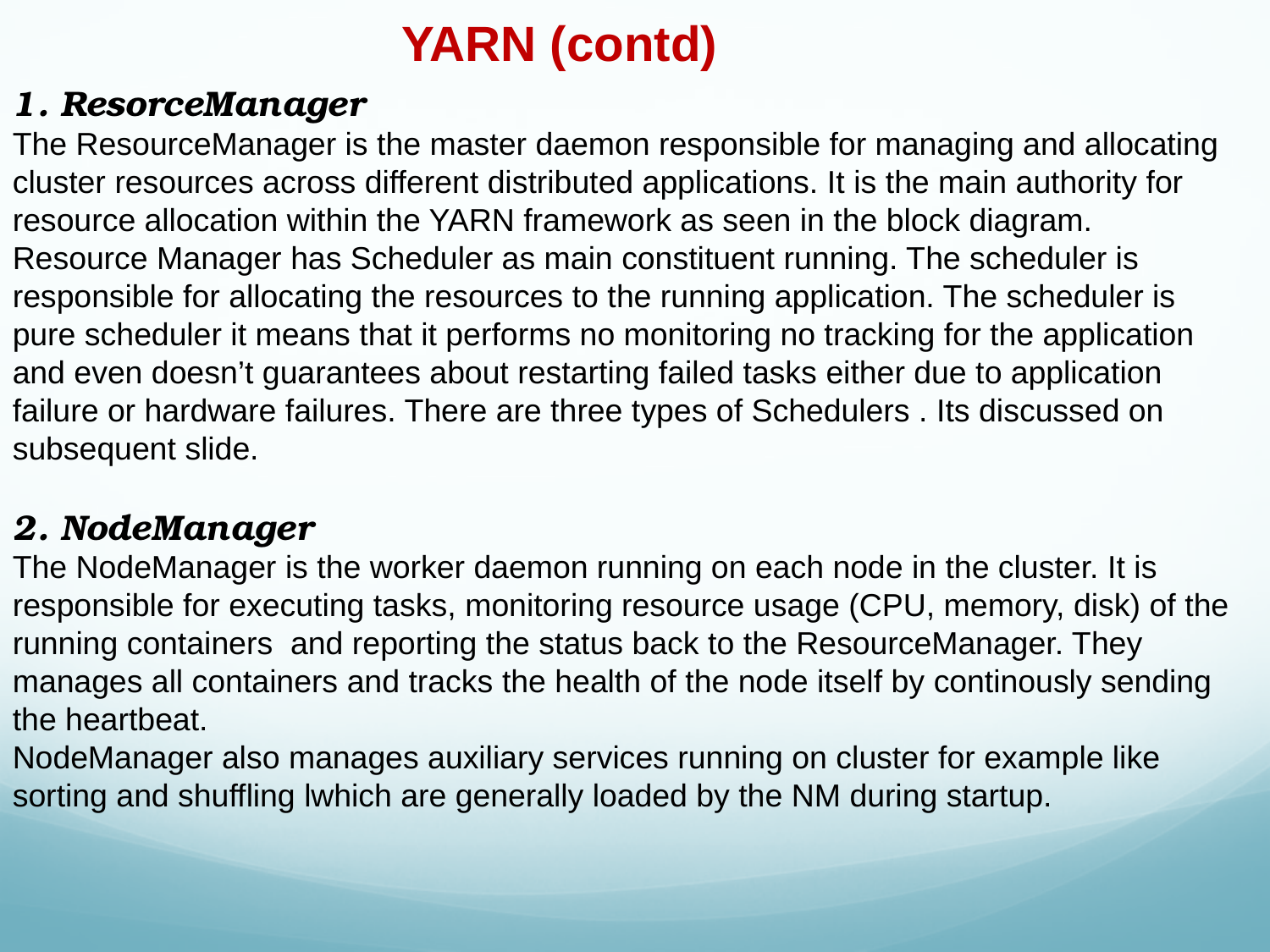

YARN (contd)
ResorceManager
The ResourceManager is the master daemon responsible for managing and allocating cluster resources across different distributed applications. It is the main authority for resource allocation within the YARN framework as seen in the block diagram. Resource Manager has Scheduler as main constituent running. The scheduler is responsible for allocating the resources to the running application. The scheduler is pure scheduler it means that it performs no monitoring no tracking for the application and even doesn’t guarantees about restarting failed tasks either due to application failure or hardware failures. There are three types of Schedulers . Its discussed on subsequent slide.

2. NodeManager
The NodeManager is the worker daemon running on each node in the cluster. It is responsible for executing tasks, monitoring resource usage (CPU, memory, disk) of the running containers  and reporting the status back to the ResourceManager. They manages all containers and tracks the health of the node itself by continously sending the heartbeat.
NodeManager also manages auxiliary services running on cluster for example like sorting and shuffling lwhich are generally loaded by the NM during startup.